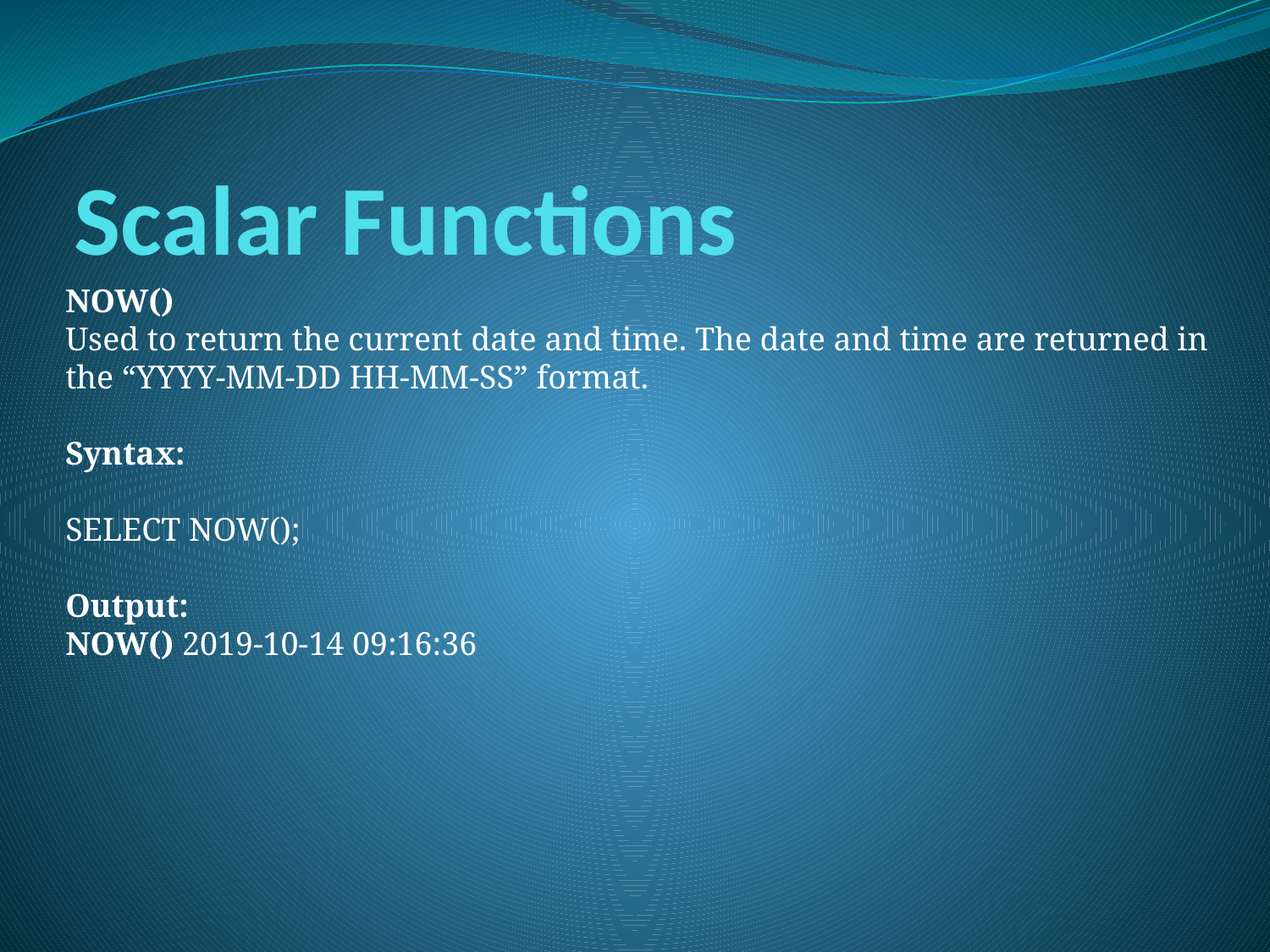

# Scalar Functions
NOW()
Used to return the current date and time. The date and time are returned in the “YYYY-MM-DD HH-MM-SS” format.

Syntax:

SELECT NOW();

Output:
NOW() 2019-10-14 09:16:36